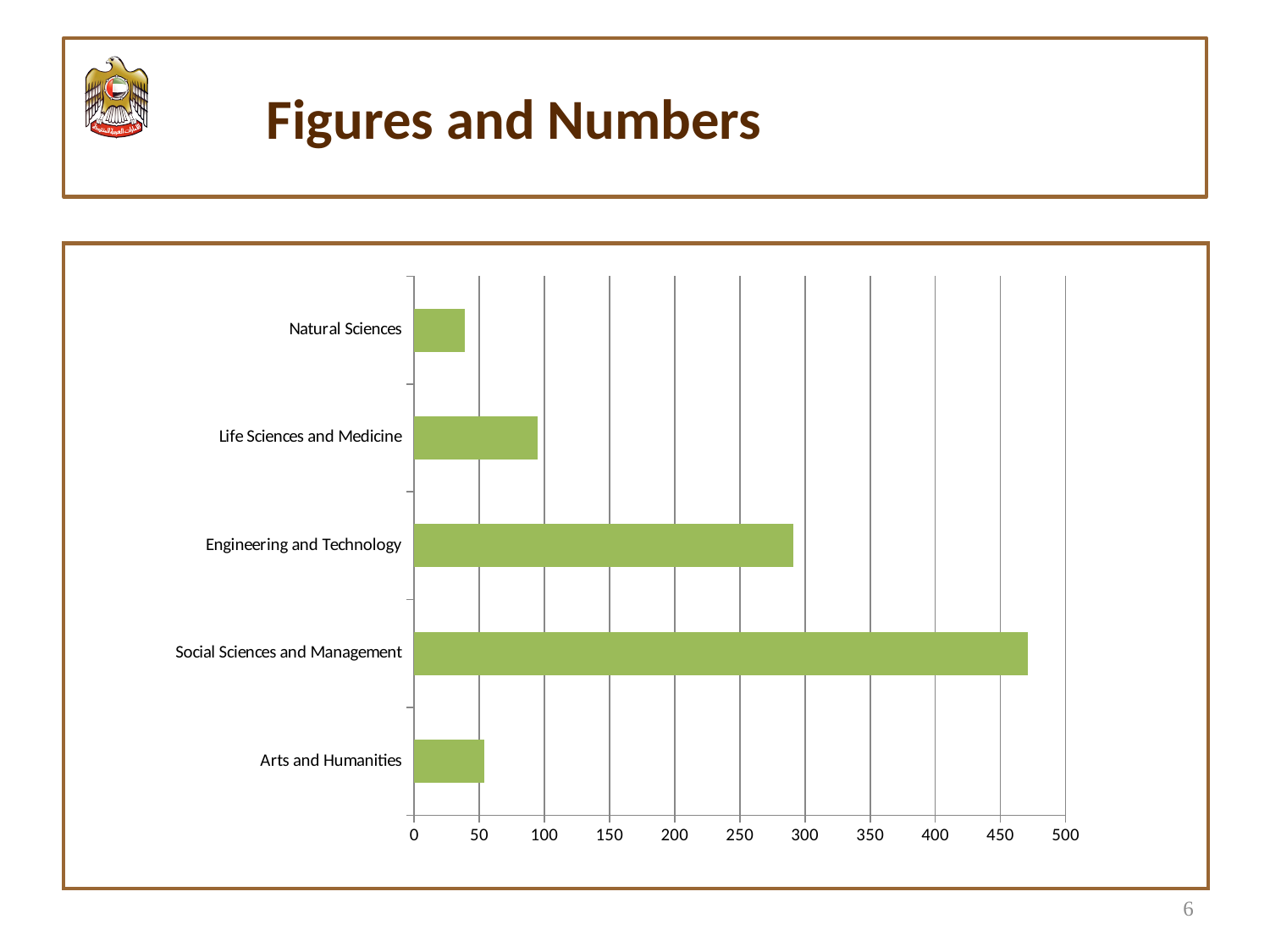

#

Figures and Numbers

### Chart

| Category |  |  |  |
|---|---|---|---|
| Arts and Humanities | None | None | 54.0 |
| Social Sciences and Management | None | None | 471.0 |
| Engineering and Technology | None | None | 291.0 |
| Life Sciences and Medicine | None | None | 95.0 |
| Natural Sciences | None | None | 39.0 |
6